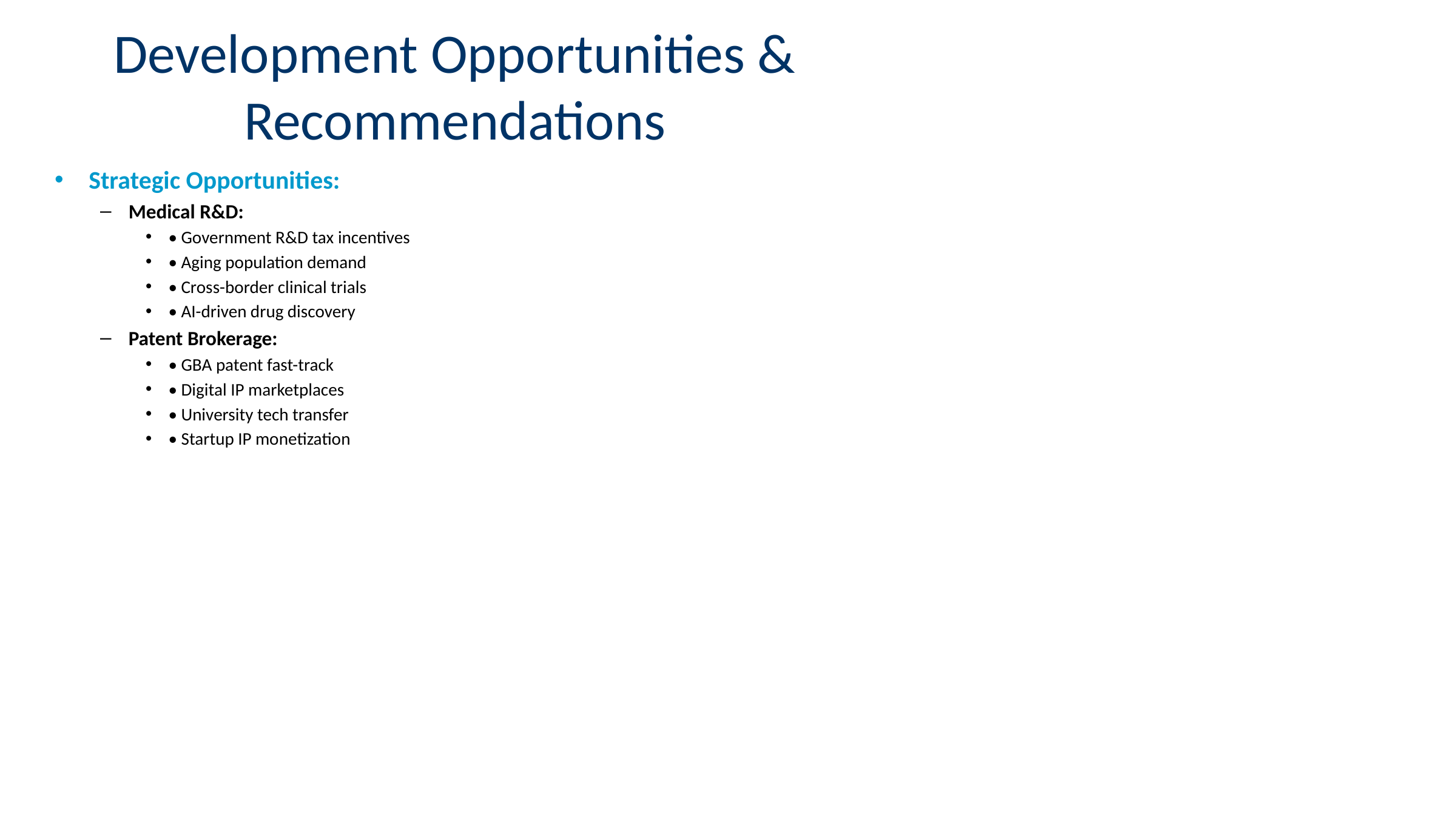

# Development Opportunities & Recommendations
Strategic Opportunities:
Medical R&D:
• Government R&D tax incentives
• Aging population demand
• Cross-border clinical trials
• AI-driven drug discovery
Patent Brokerage:
• GBA patent fast-track
• Digital IP marketplaces
• University tech transfer
• Startup IP monetization